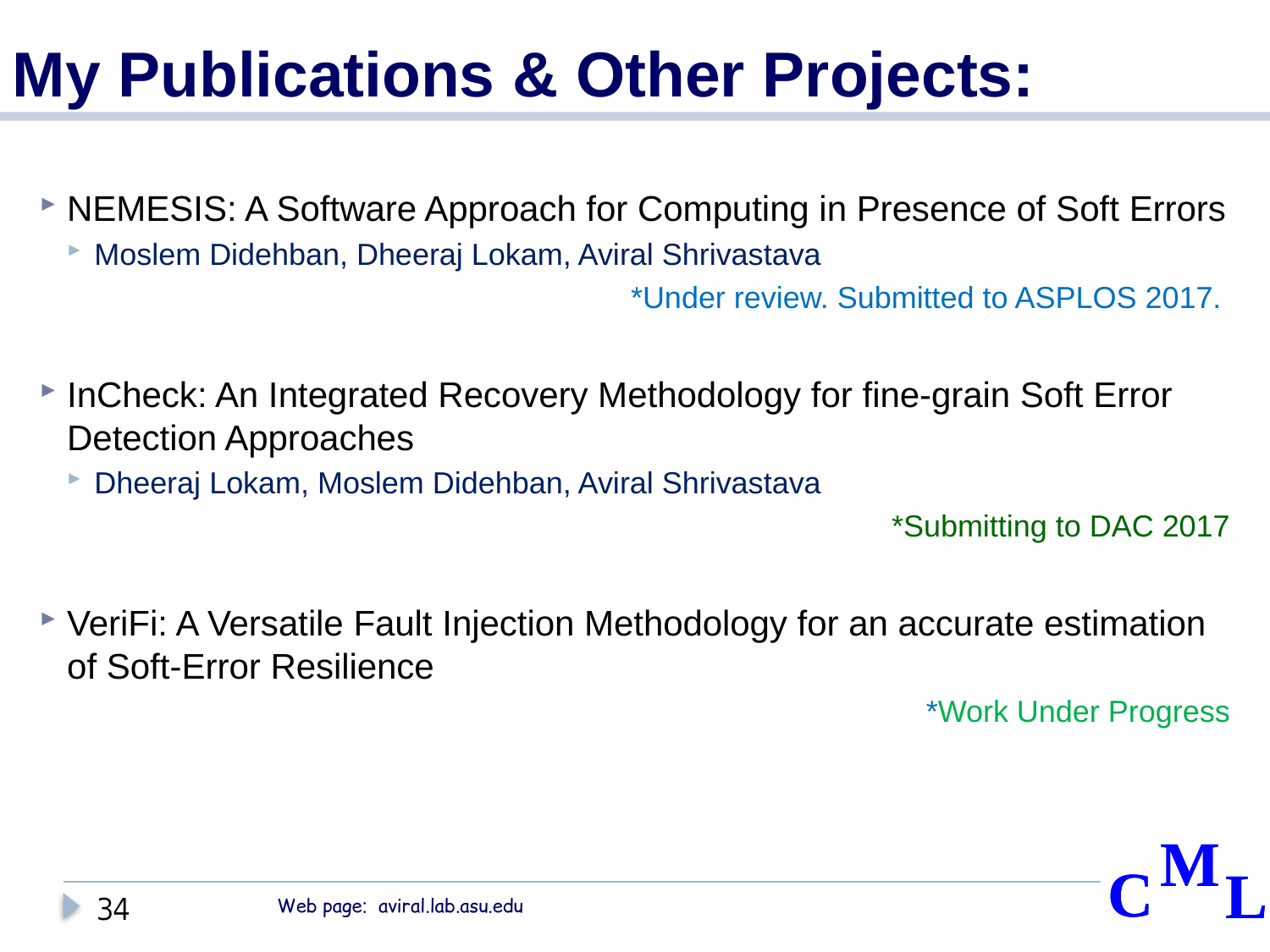

# My Publications & Other Projects:
NEMESIS: A Software Approach for Computing in Presence of Soft Errors
Moslem Didehban, Dheeraj Lokam, Aviral Shrivastava
*Under review. Submitted to ASPLOS 2017.

InCheck: An Integrated Recovery Methodology for fine-grain Soft Error Detection Approaches
Dheeraj Lokam, Moslem Didehban, Aviral Shrivastava
		*Submitting to DAC 2017

VeriFi: A Versatile Fault Injection Methodology for an accurate estimation of Soft-Error Resilience
					*Work Under Progress
34